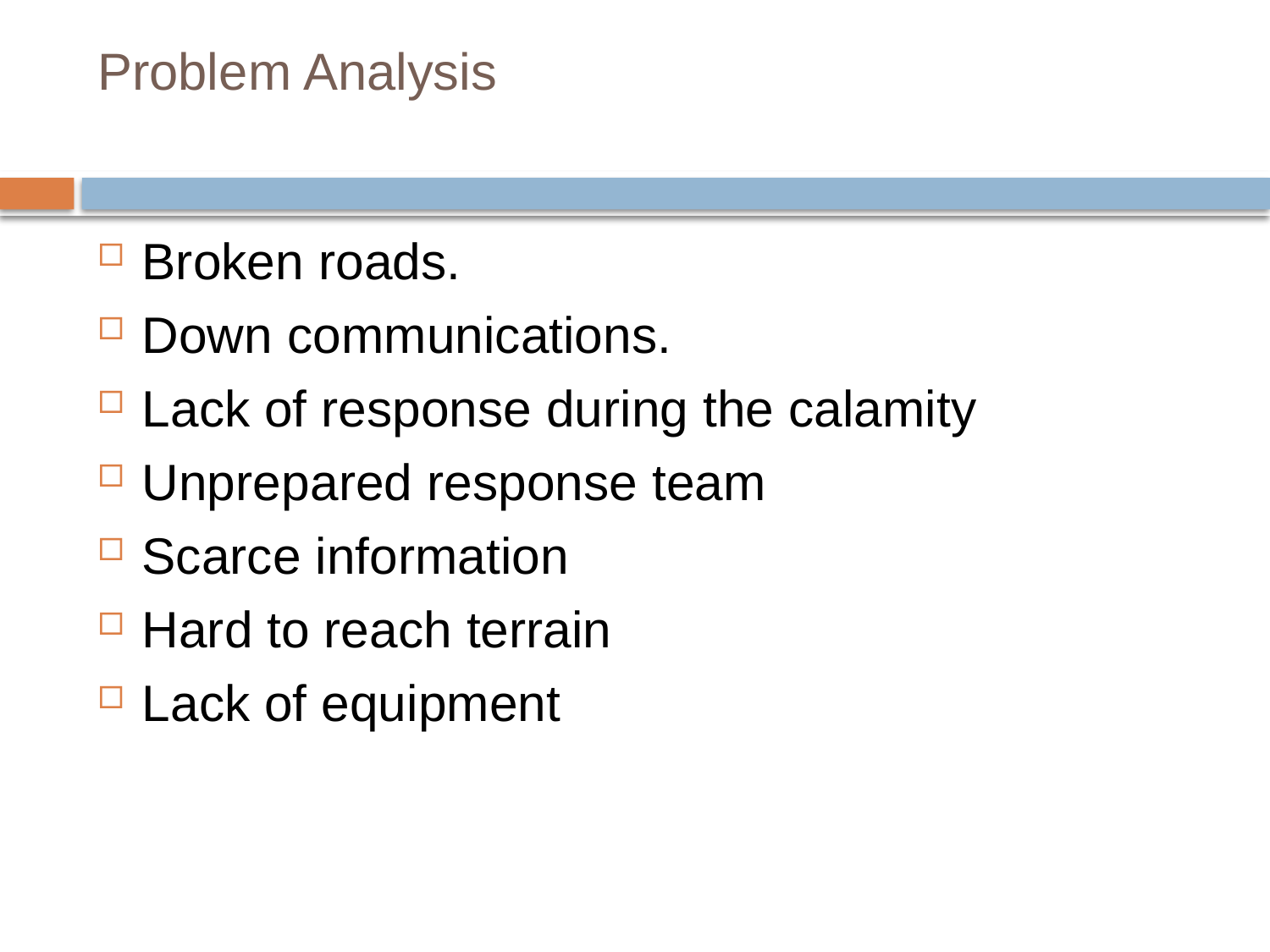

# Problem Analysis
Broken roads.
Down communications.
Lack of response during the calamity
Unprepared response team
Scarce information
Hard to reach terrain
Lack of equipment